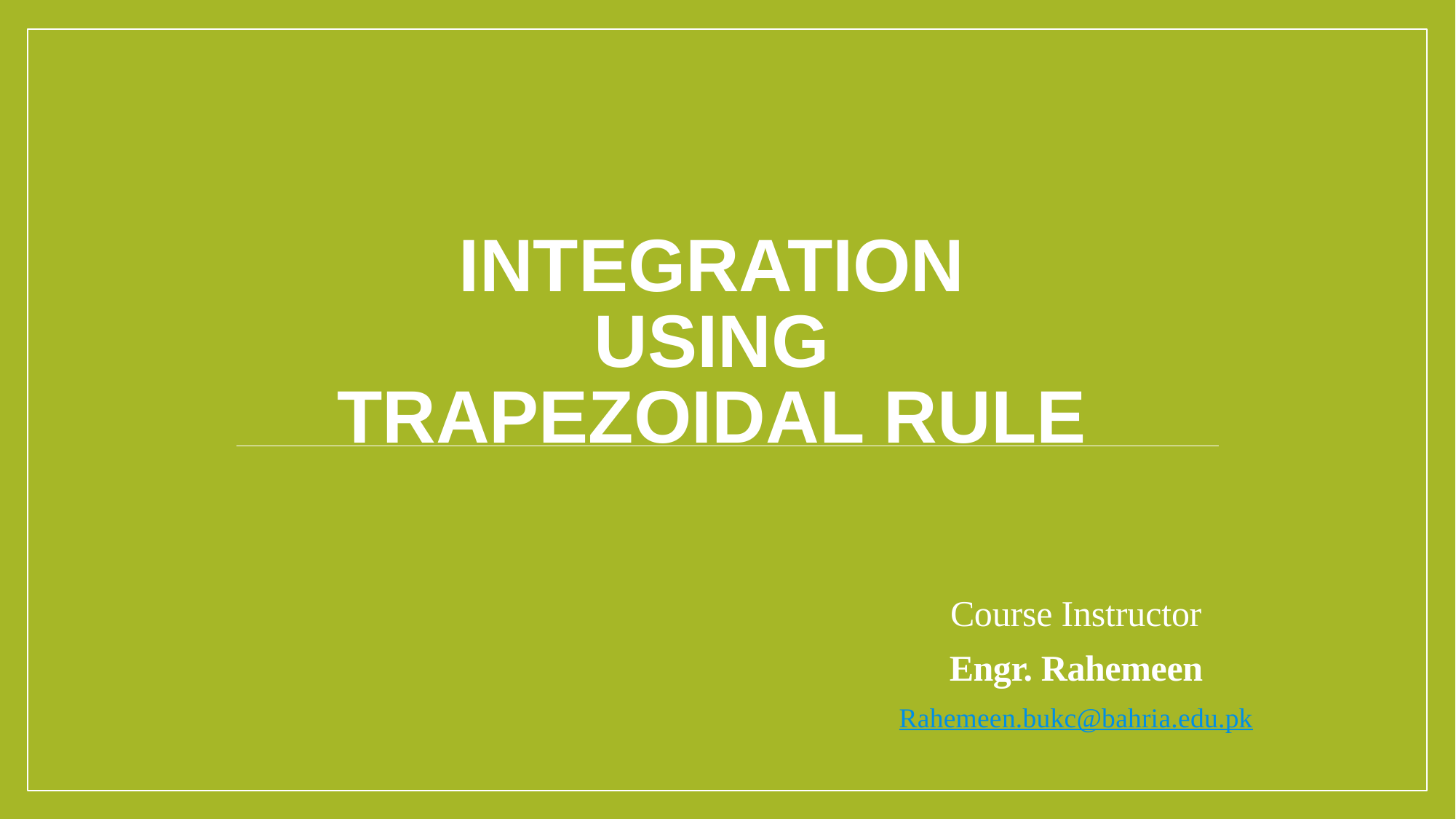

# Integration using trapezoidal rule
Course Instructor
Engr. Rahemeen
Rahemeen.bukc@bahria.edu.pk